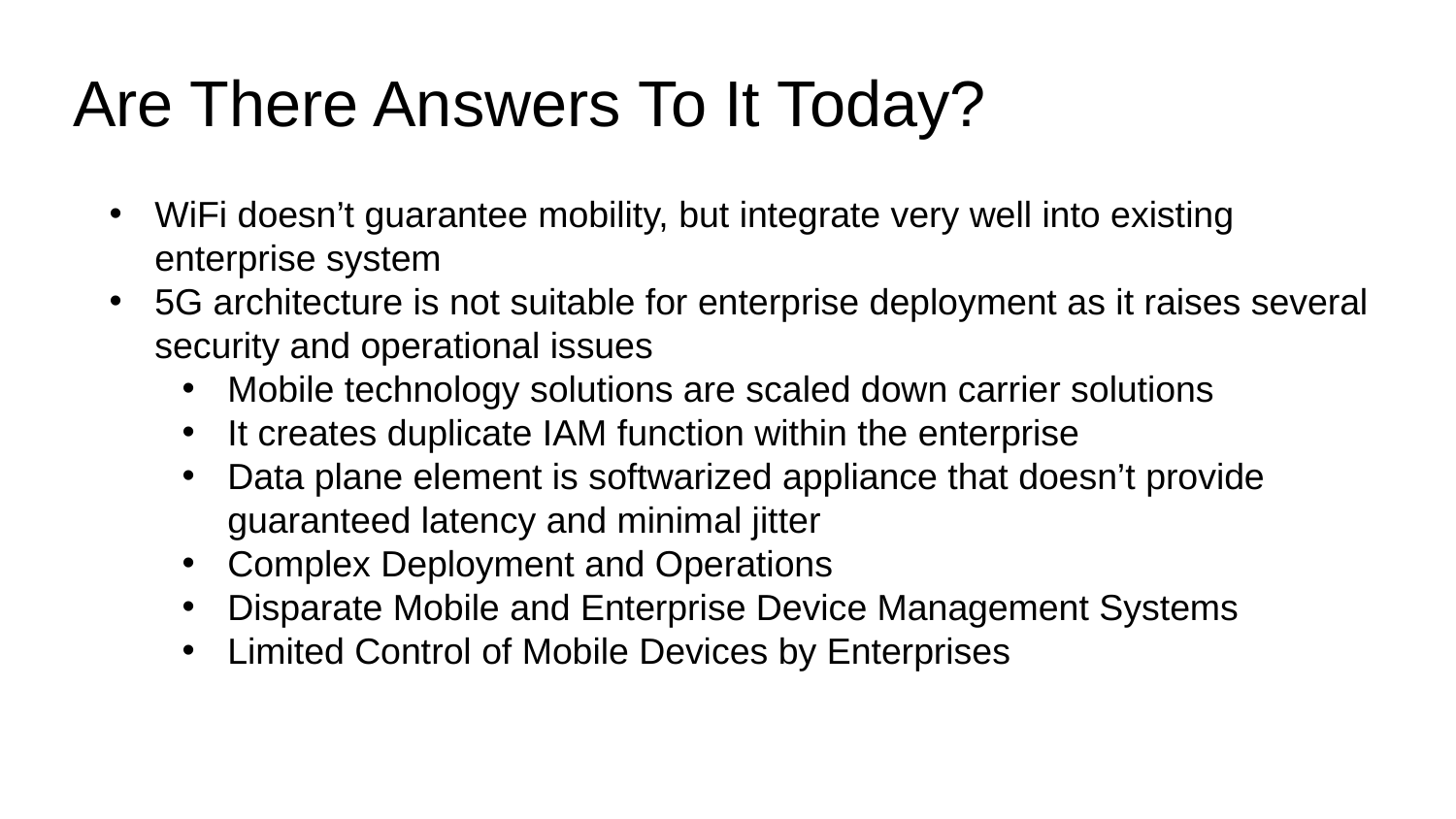

# Are There Answers To It Today?
WiFi doesn’t guarantee mobility, but integrate very well into existing enterprise system
5G architecture is not suitable for enterprise deployment as it raises several security and operational issues
Mobile technology solutions are scaled down carrier solutions
It creates duplicate IAM function within the enterprise
Data plane element is softwarized appliance that doesn’t provide guaranteed latency and minimal jitter
Complex Deployment and Operations
Disparate Mobile and Enterprise Device Management Systems
Limited Control of Mobile Devices by Enterprises